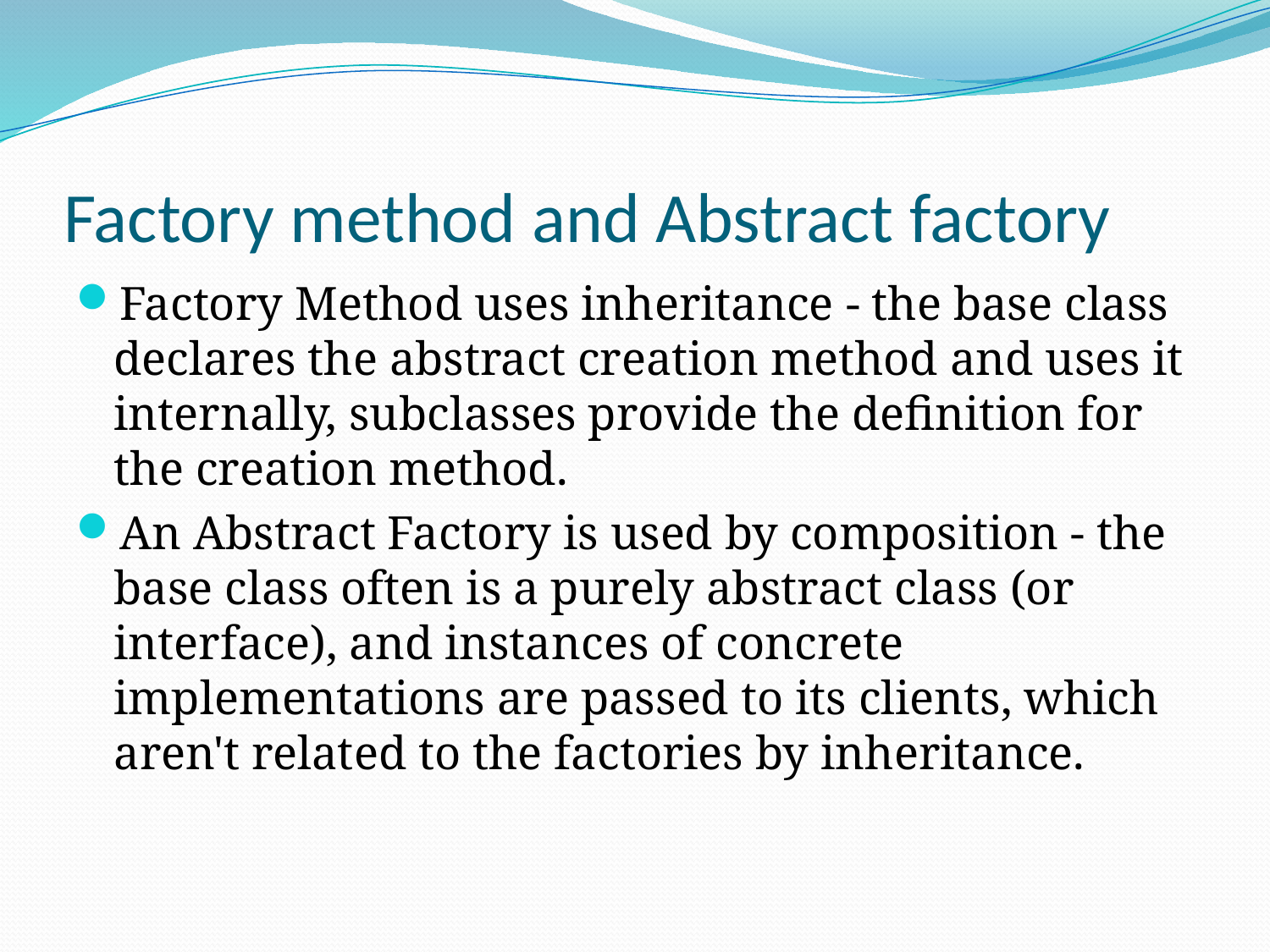

# Factory method and Abstract factory
Factory Method uses inheritance - the base class declares the abstract creation method and uses it internally, subclasses provide the definition for the creation method.
An Abstract Factory is used by composition - the base class often is a purely abstract class (or interface), and instances of concrete implementations are passed to its clients, which aren't related to the factories by inheritance.